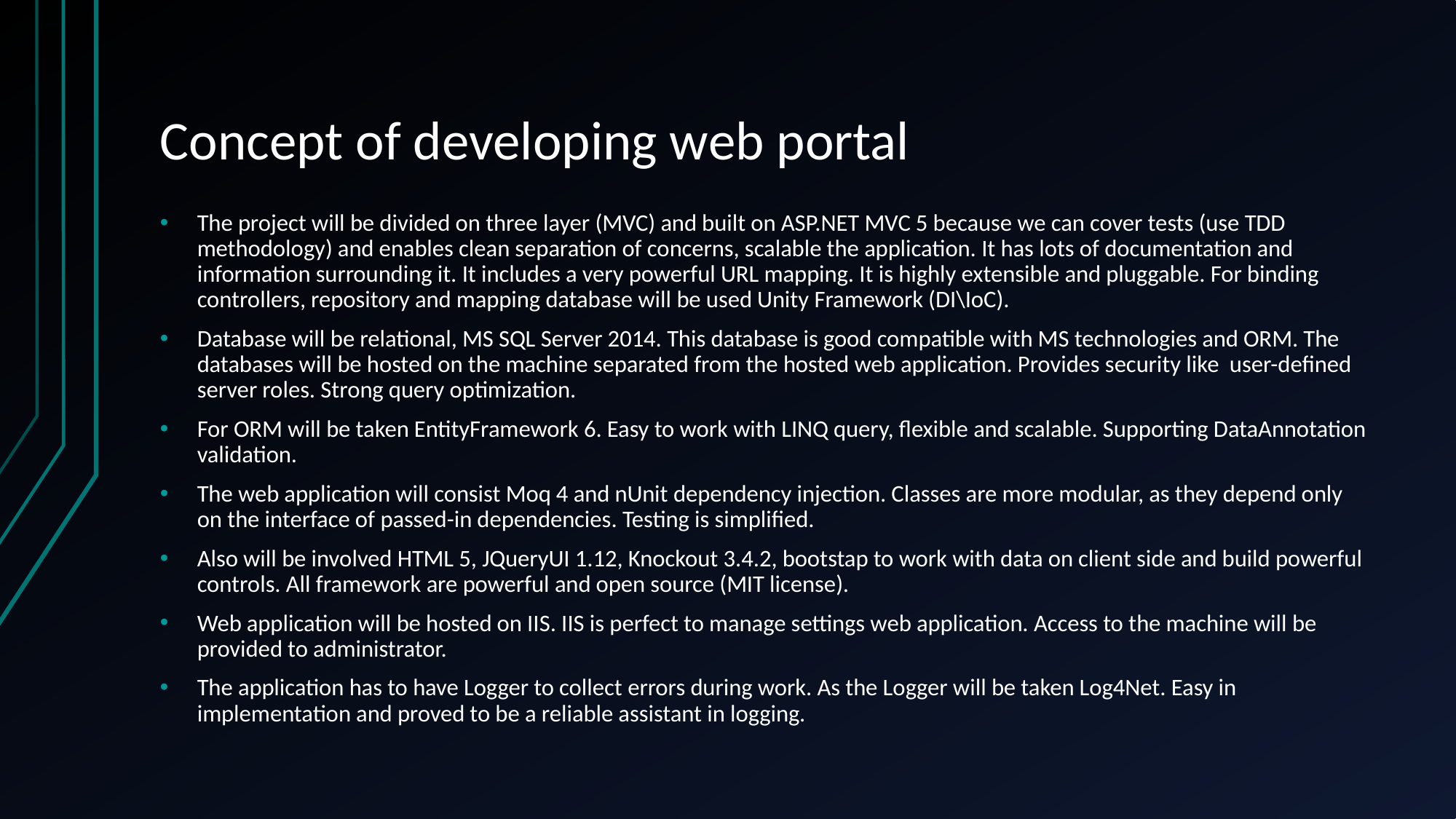

# Concept of developing web portal
The project will be divided on three layer (MVC) and built on ASP.NET MVC 5 because we can cover tests (use TDD methodology) and enables clean separation of concerns, scalable the application. It has lots of documentation and information surrounding it. It includes a very powerful URL mapping. It is highly extensible and pluggable. For binding controllers, repository and mapping database will be used Unity Framework (DI\IoC).
Database will be relational, MS SQL Server 2014. This database is good compatible with MS technologies and ORM. The databases will be hosted on the machine separated from the hosted web application. Provides security like  user-defined server roles. Strong query optimization.
For ORM will be taken EntityFramework 6. Easy to work with LINQ query, flexible and scalable. Supporting DataAnnotation validation.
The web application will consist Moq 4 and nUnit dependency injection. Classes are more modular, as they depend only on the interface of passed-in dependencies. Testing is simplified.
Also will be involved HTML 5, JQueryUI 1.12, Knockout 3.4.2, bootstap to work with data on client side and build powerful controls. All framework are powerful and open source (MIT license).
Web application will be hosted on IIS. IIS is perfect to manage settings web application. Access to the machine will be provided to administrator.
The application has to have Logger to collect errors during work. As the Logger will be taken Log4Net. Easy in implementation and proved to be a reliable assistant in logging.